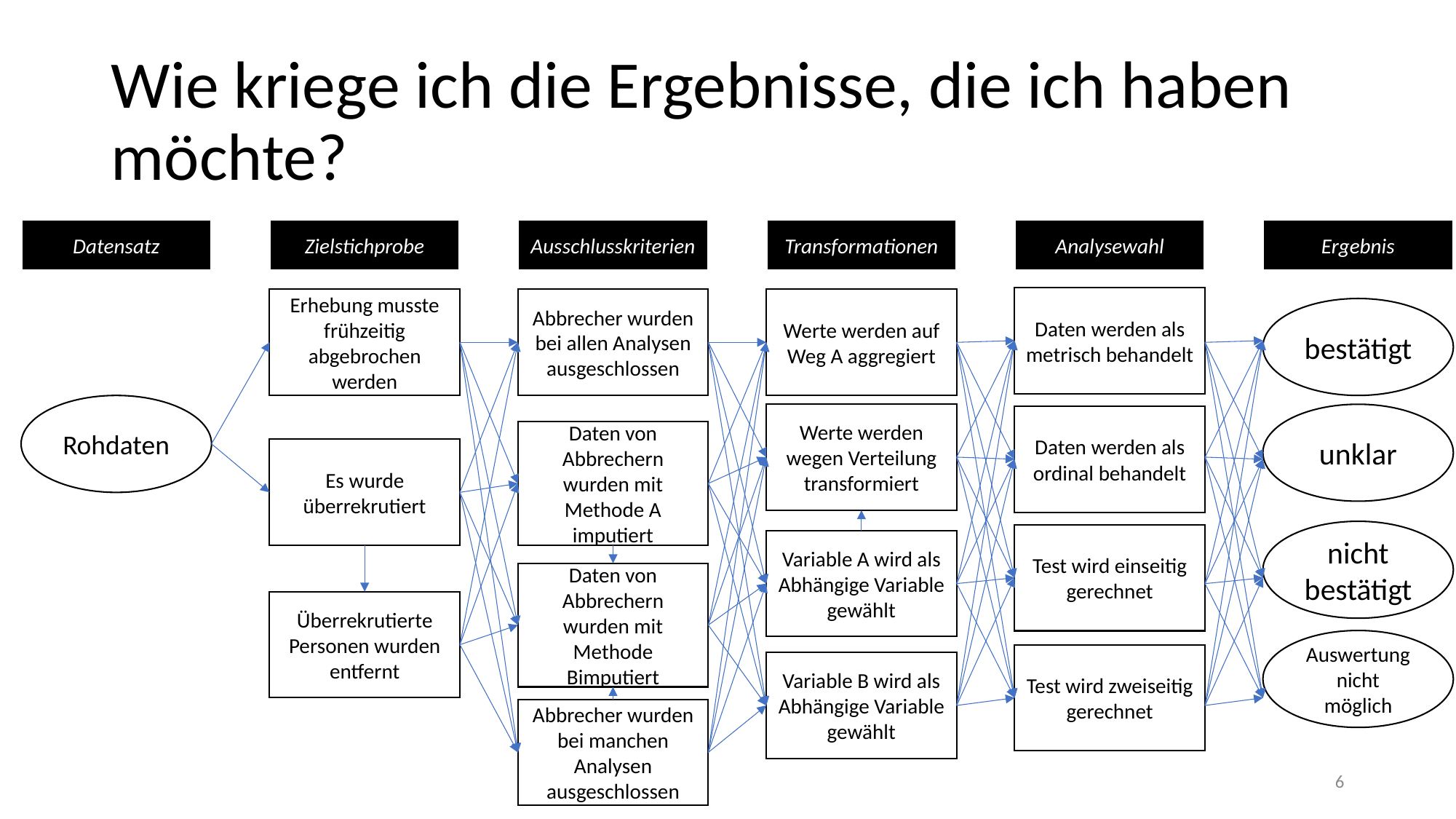

# Wie kriege ich die Ergebnisse, die ich haben möchte?
Datensatz
Zielstichprobe
Ausschlusskriterien
Transformationen
Analysewahl
Ergebnis
Daten werden als metrisch behandelt
Erhebung musste frühzeitig abgebrochen werden
Abbrecher wurden bei allen Analysen ausgeschlossen
Werte werden auf Weg A aggregiert
bestätigt
Rohdaten
Werte werden wegen Verteilung transformiert
unklar
Daten werden als ordinal behandelt
Daten von Abbrechern wurden mit Methode A imputiert
Es wurde überrekrutiert
nicht bestätigt
Test wird einseitig gerechnet
Variable A wird als Abhängige Variable gewählt
Daten von Abbrechern wurden mit Methode Bimputiert
Überrekrutierte Personen wurden entfernt
Auswertung nicht möglich
Test wird zweiseitig gerechnet
Variable B wird als Abhängige Variable gewählt
Abbrecher wurden bei manchen Analysen ausgeschlossen
6